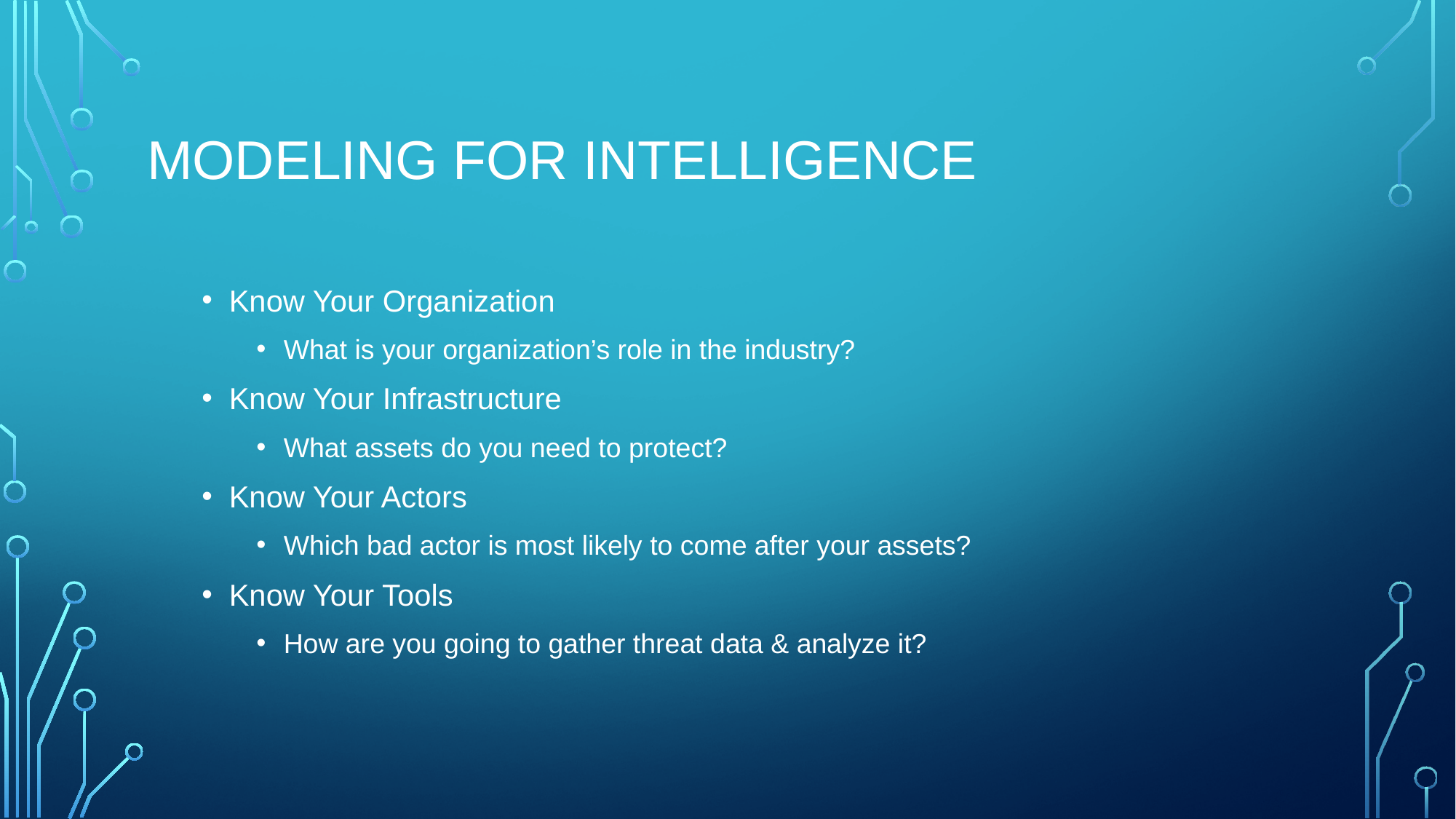

# MODELING FOR INTELLIGENCE
Know Your Organization
What is your organization’s role in the industry?
Know Your Infrastructure
What assets do you need to protect?
Know Your Actors
Which bad actor is most likely to come after your assets?
Know Your Tools
How are you going to gather threat data & analyze it?